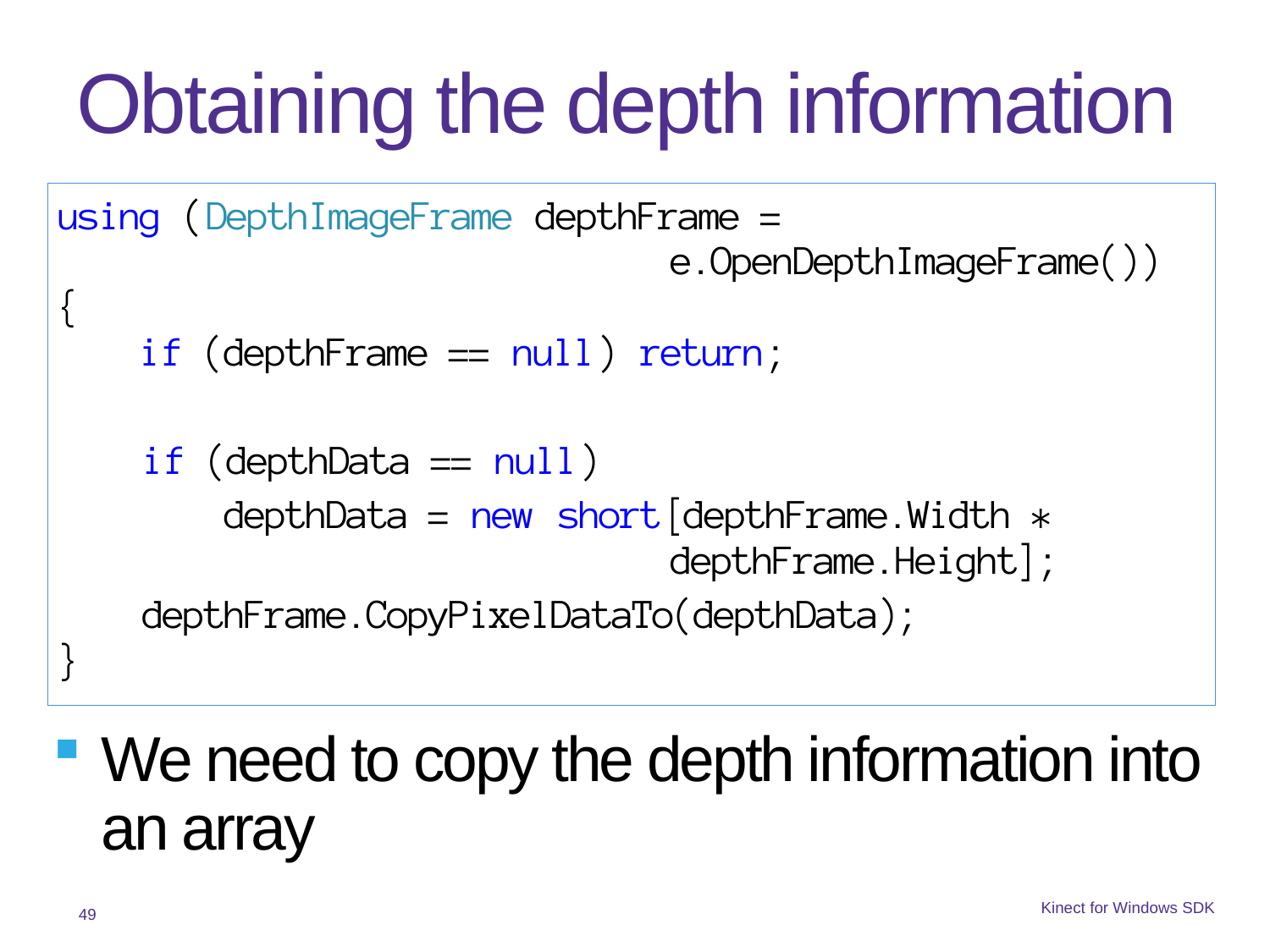

# Obtaining the depth information
using (DepthImageFrame depthFrame =
                              e.OpenDepthImageFrame())
{
    if (depthFrame == null) return;

    if (depthData == null)
        depthData = new short[depthFrame.Width *
                              depthFrame.Height];
    depthFrame.CopyPixelDataTo(depthData);
}
We need to copy the depth information into an array
49